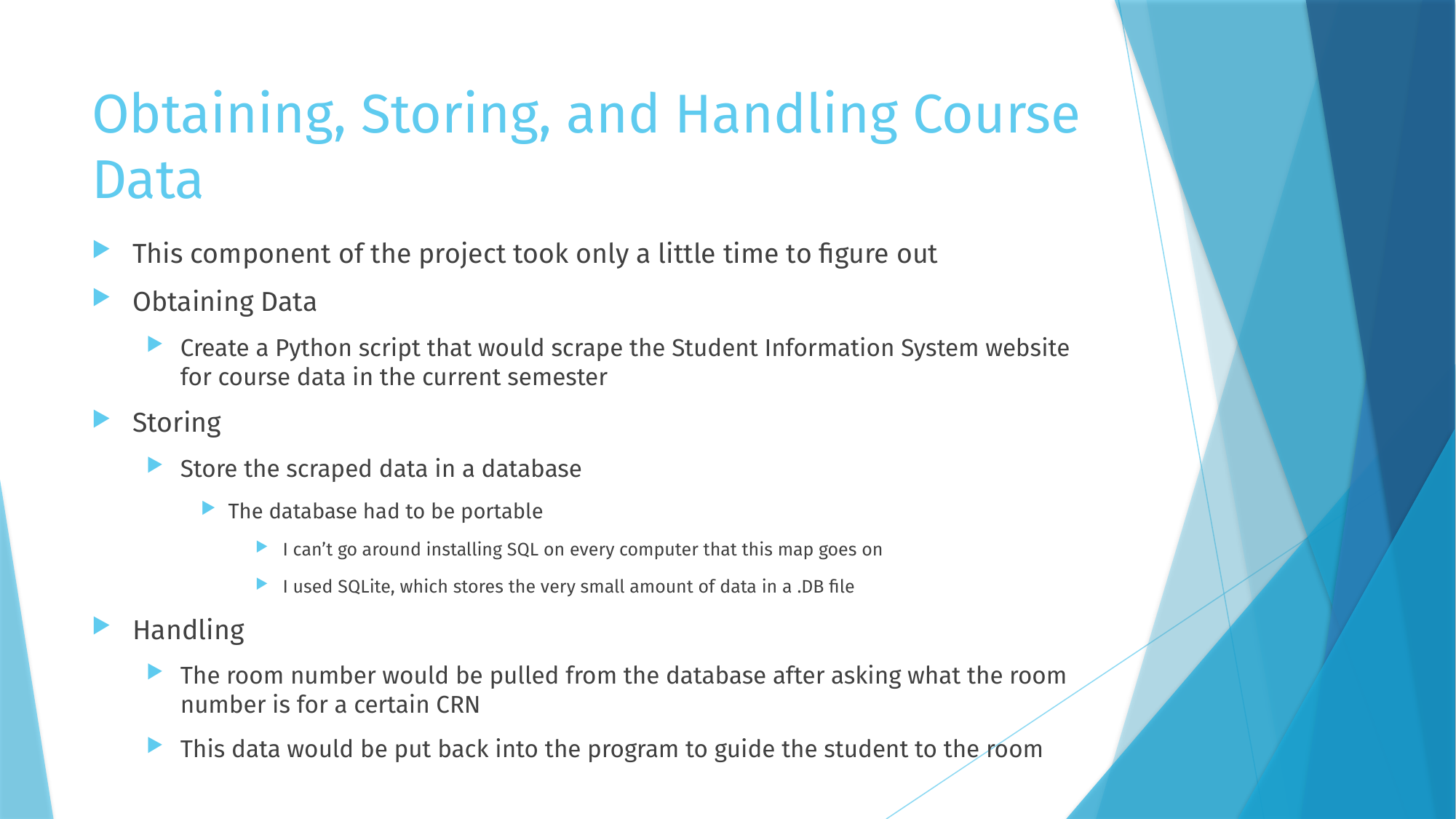

# Obtaining, Storing, and Handling Course Data
This component of the project took only a little time to figure out
Obtaining Data
Create a Python script that would scrape the Student Information System website for course data in the current semester
Storing
Store the scraped data in a database
The database had to be portable
I can’t go around installing SQL on every computer that this map goes on
I used SQLite, which stores the very small amount of data in a .DB file
Handling
The room number would be pulled from the database after asking what the room number is for a certain CRN
This data would be put back into the program to guide the student to the room